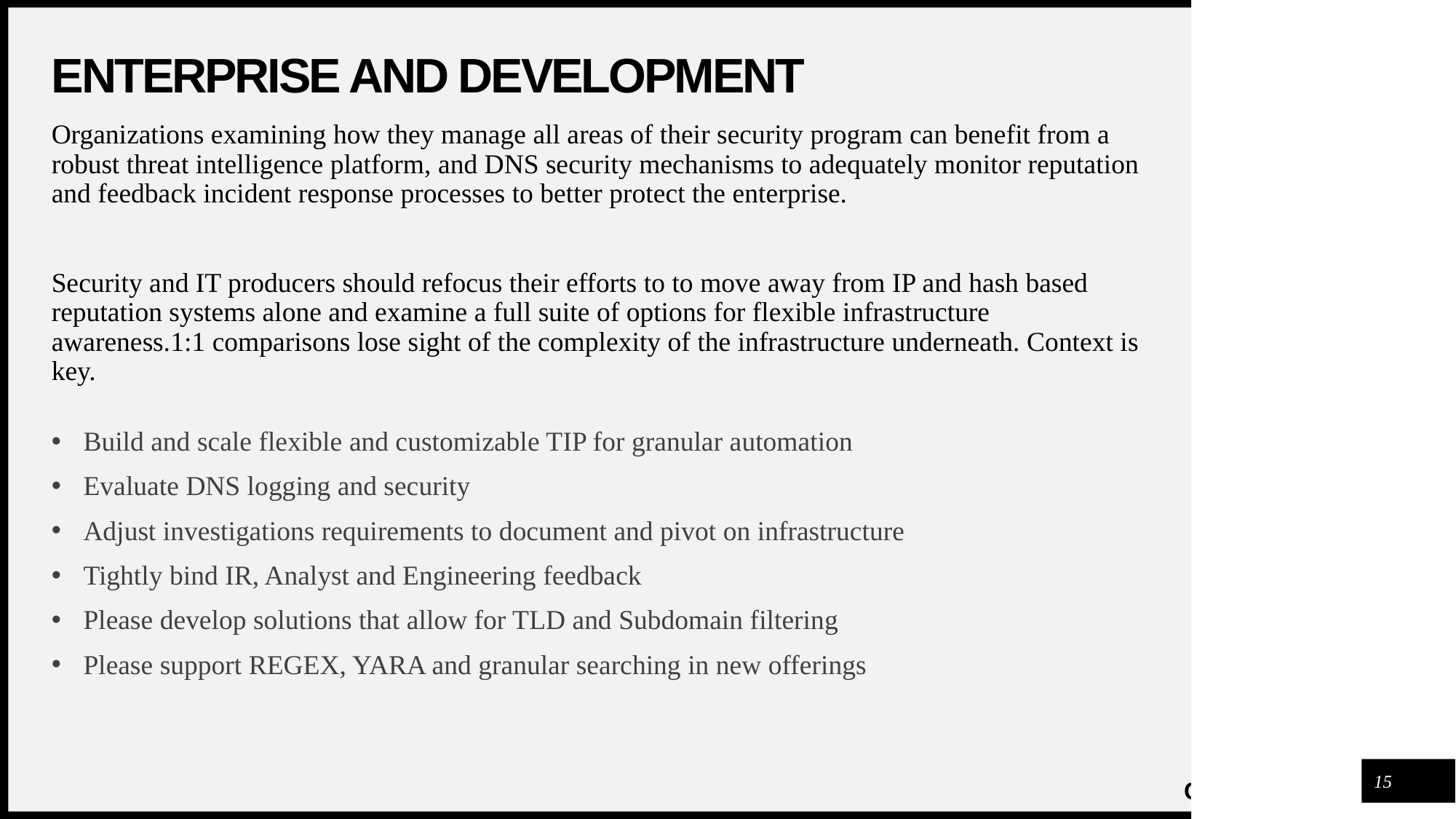

# Enterprise and development
Organizations examining how they manage all areas of their security program can benefit from a robust threat intelligence platform, and DNS security mechanisms to adequately monitor reputation and feedback incident response processes to better protect the enterprise.

Security and IT producers should refocus their efforts to to move away from IP and hash based reputation systems alone and examine a full suite of options for flexible infrastructure awareness.1:1 comparisons lose sight of the complexity of the infrastructure underneath. Context is key.

Build and scale flexible and customizable TIP for granular automation
Evaluate DNS logging and security
Adjust investigations requirements to document and pivot on infrastructure
Tightly bind IR, Analyst and Engineering feedback
Please develop solutions that allow for TLD and Subdomain filtering
Please support REGEX, YARA and granular searching in new offerings

15